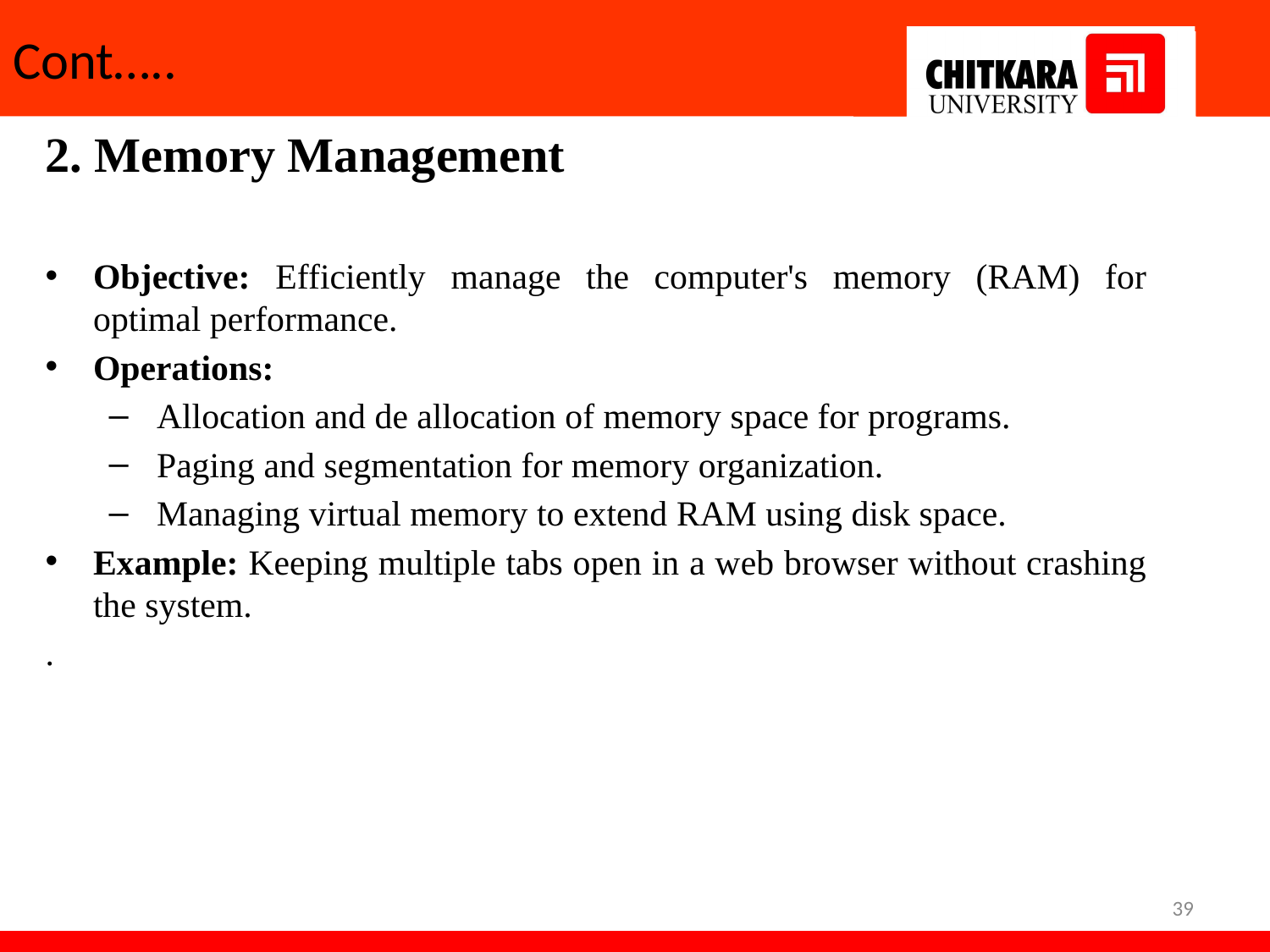

# Cont…..
2. Memory Management

Objective: Efficiently manage the computer's memory (RAM) for optimal performance.
Operations:
Allocation and de allocation of memory space for programs.
Paging and segmentation for memory organization.
Managing virtual memory to extend RAM using disk space.
Example: Keeping multiple tabs open in a web browser without crashing the system.
.

39